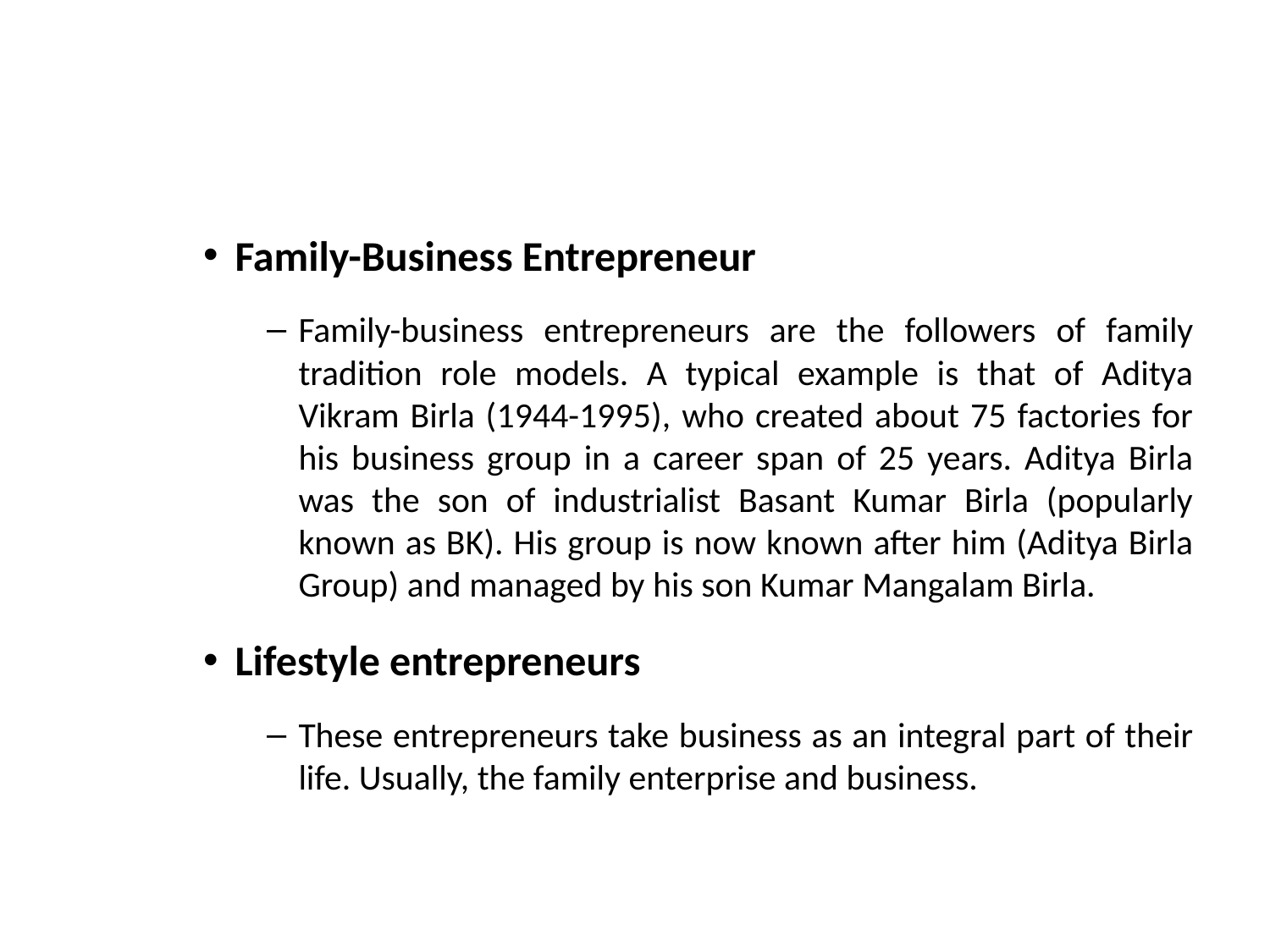

#
Family-Business Entrepreneur
Family-business entrepreneurs are the followers of family tradition role models. A typical example is that of Aditya Vikram Birla (1944-1995), who created about 75 factories for his business group in a career span of 25 years. Aditya Birla was the son of industrialist Basant Kumar Birla (popularly known as BK). His group is now known after him (Aditya Birla Group) and managed by his son Kumar Mangalam Birla.
Lifestyle entrepreneurs
These entrepreneurs take business as an integral part of their life. Usually, the family enterprise and business.